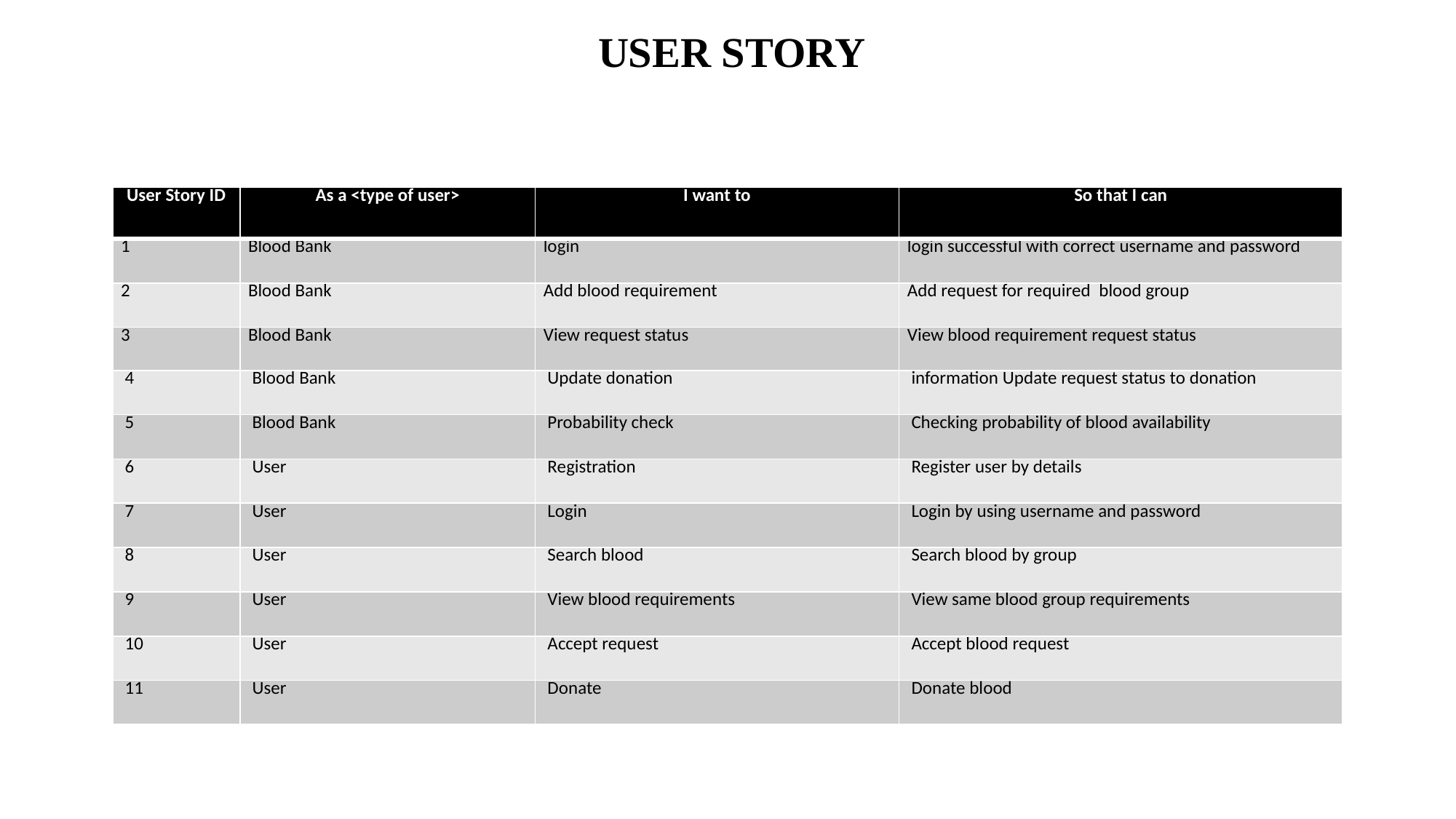

# USER STORY
| User Story ID | As a <type of user> | I want to | So that I can |
| --- | --- | --- | --- |
| 1 | Blood Bank | login | login successful with correct username and password |
| 2 | Blood Bank | Add blood requirement | Add request for required blood group |
| 3 | Blood Bank | View request status | View blood requirement request status |
| 4 | Blood Bank | Update donation | information Update request status to donation |
| 5 | Blood Bank | Probability check | Checking probability of blood availability |
| 6 | User | Registration | Register user by details |
| 7 | User | Login | Login by using username and password |
| 8 | User | Search blood | Search blood by group |
| 9 | User | View blood requirements | View same blood group requirements |
| 10 | User | Accept request | Accept blood request |
| 11 | User | Donate | Donate blood |